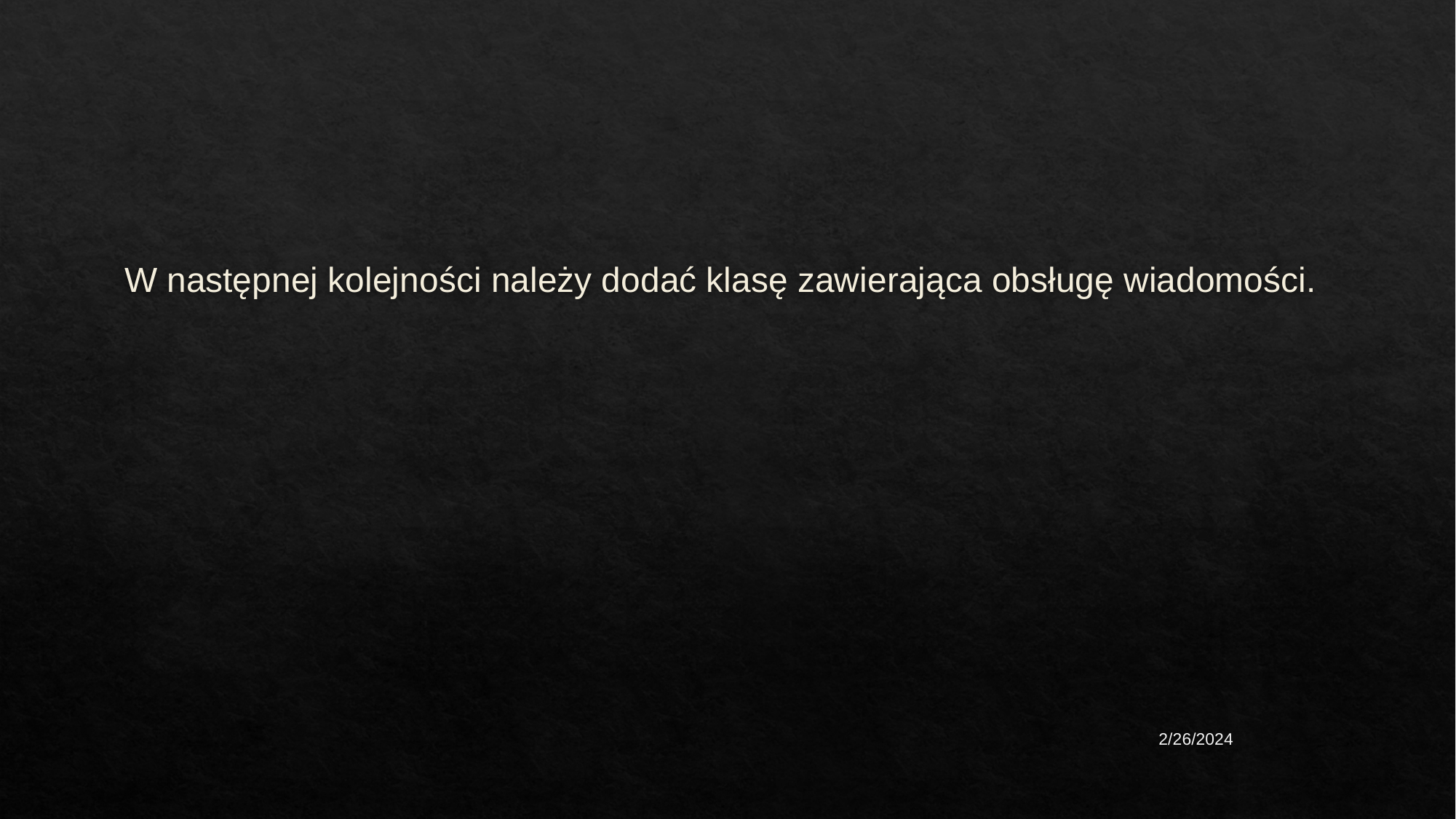

W następnej kolejności należy dodać klasę zawierająca obsługę wiadomości.
2/26/2024